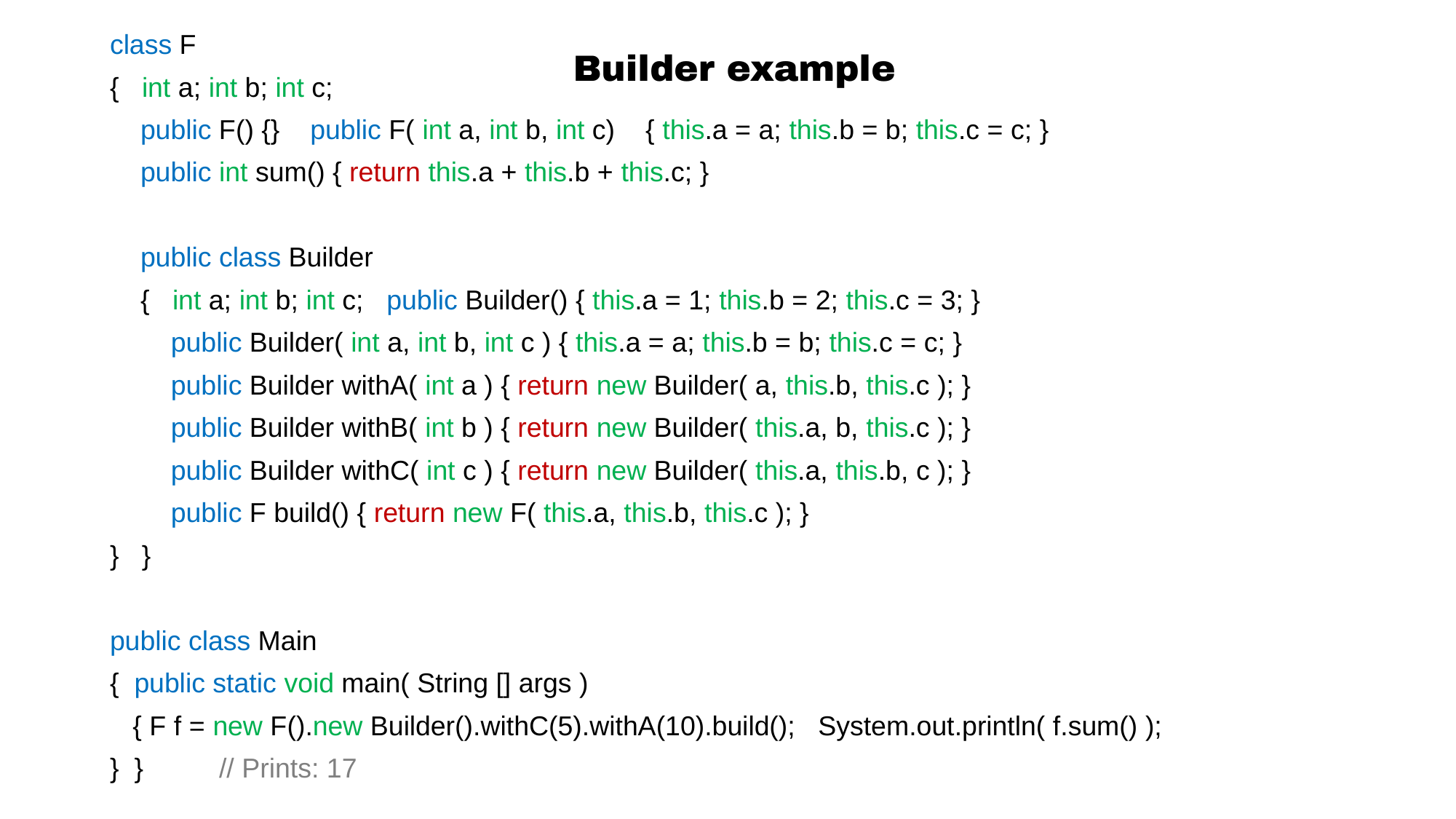

class F
	{   int a; int b; int c;
	    public F() {}    public F( int a, int b, int c)    { this.a = a; this.b = b; this.c = c; }
	    public int sum() { return this.a + this.b + this.c; }

	    public class Builder
	    {   int a; int b; int c;   public Builder() { this.a = 1; this.b = 2; this.c = 3; }
	        public Builder( int a, int b, int c ) { this.a = a; this.b = b; this.c = c; }
	        public Builder withA( int a ) { return new Builder( a, this.b, this.c ); }
	        public Builder withB( int b ) { return new Builder( this.a, b, this.c ); }
	        public Builder withC( int c ) { return new Builder( this.a, this.b, c ); }
	        public F build() { return new F( this.a, this.b, this.c ); }
	}   }

	public class Main
	{  public static void main( String [] args )
	   { F f = new F().new Builder().withC(5).withA(10).build();   System.out.println( f.sum() );
	}  }	// Prints: 17

Builder example
53/N